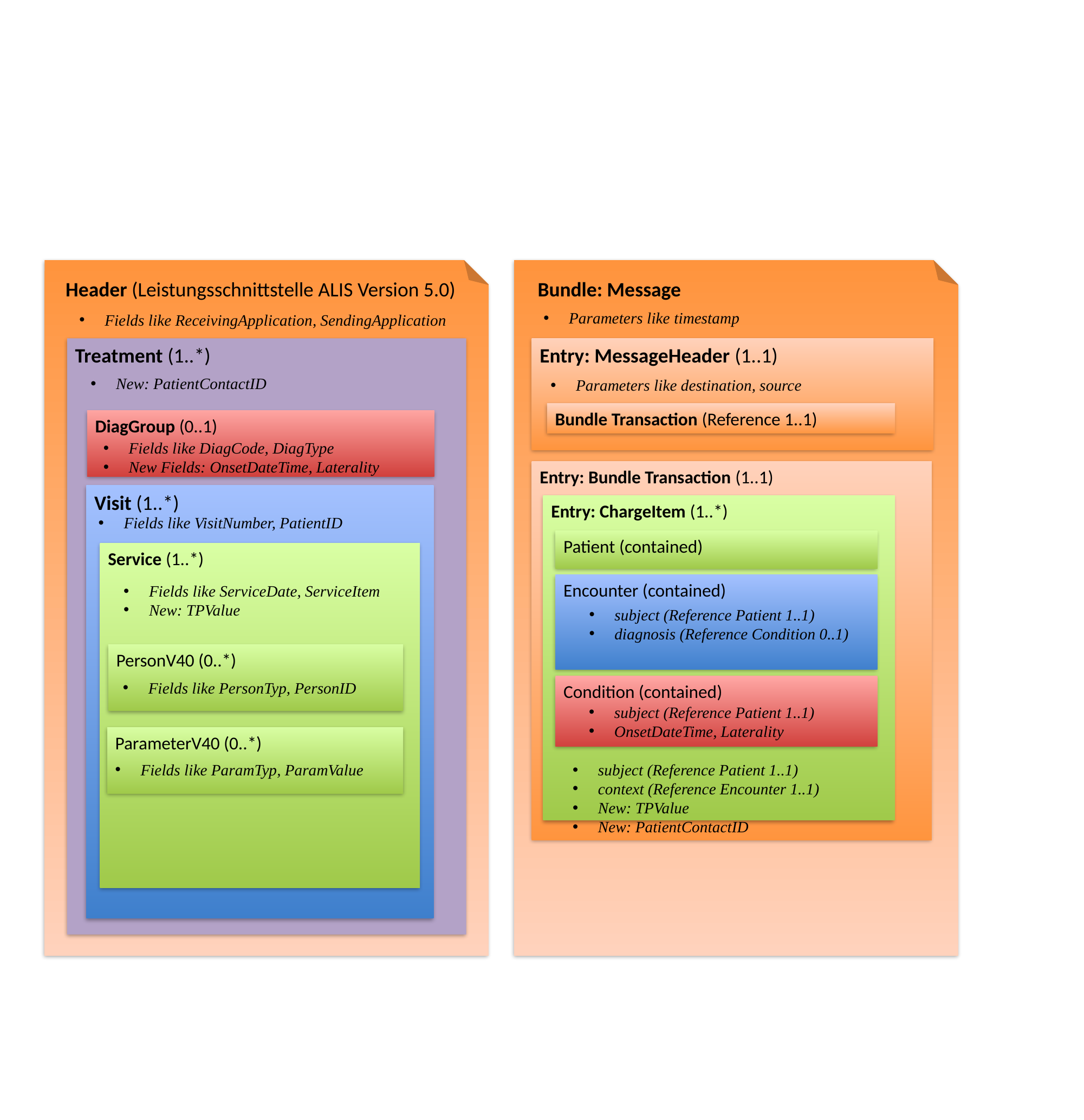

Header (Leistungsschnittstelle ALIS Version 5.0)
Bundle: Message
Parameters like timestamp

Fields like ReceivingApplication, SendingApplication

Treatment (1..*)

Entry: MessageHeader (1..1)

New: PatientContactID

Parameters like destination, source

Bundle Transaction (Reference 1..1)
DiagGroup (0..1)

Fields like DiagCode, DiagType
New Fields: OnsetDateTime, Laterality
Entry: Bundle Transaction (1..1)

Visit (1..*)

Entry: ChargeItem (1..*)

Fields like VisitNumber, PatientID

Patient (contained)

Service (1..*)
Encounter (contained)

Fields like ServiceDate, ServiceItem
New: TPValue
subject (Reference Patient 1..1)
diagnosis (Reference Condition 0..1)
PersonV40 (0..*)

Fields like PersonTyp, PersonID
Condition (contained)

subject (Reference Patient 1..1)
OnsetDateTime, Laterality
ParameterV40 (0..*)

Fields like ParamTyp, ParamValue
subject (Reference Patient 1..1)
context (Reference Encounter 1..1)
New: TPValue
New: PatientContactID